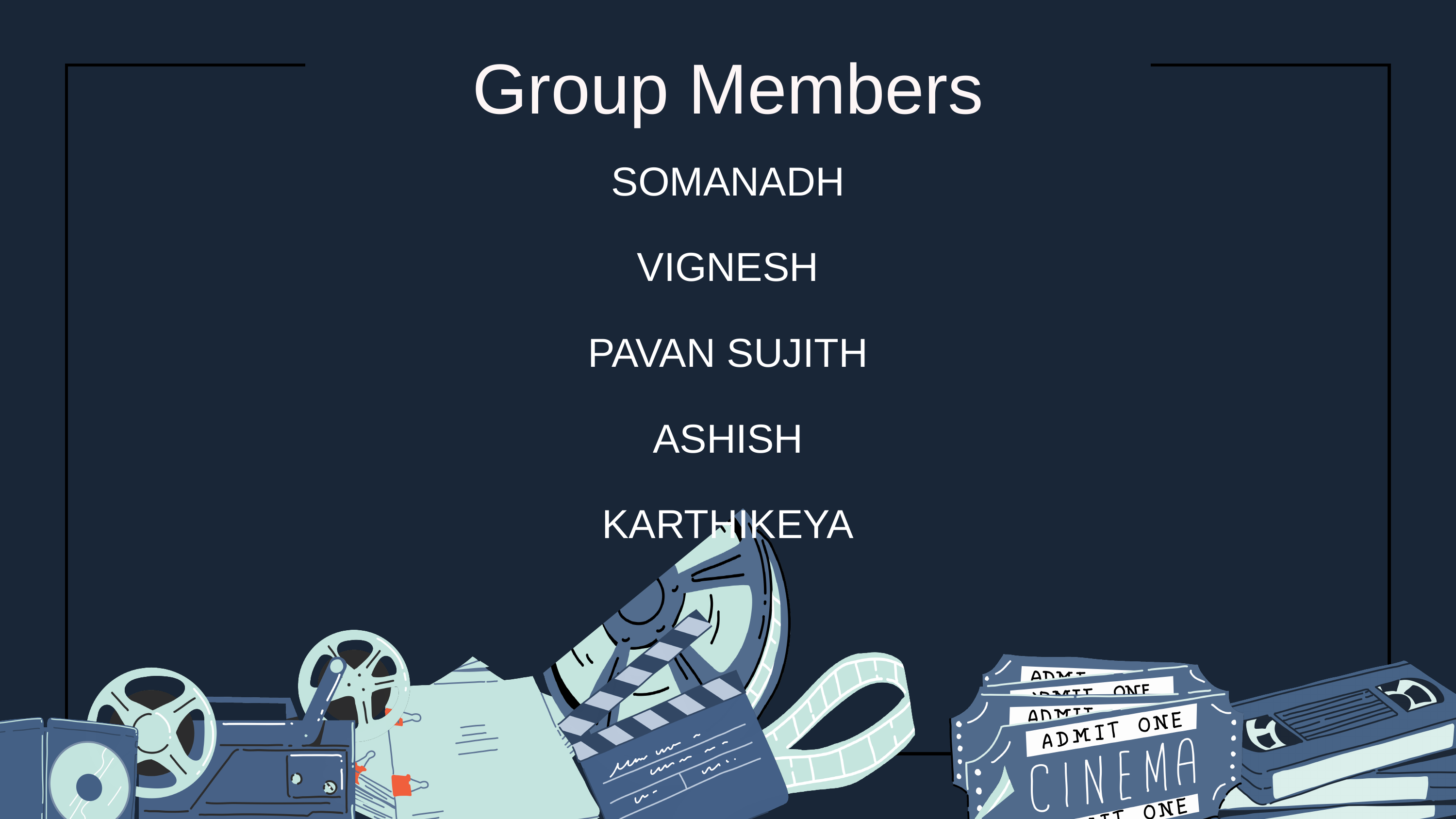

Group Members

SOMANADH
VIGNESH
PAVAN SUJITH
ASHISH
KARTHIKEYA